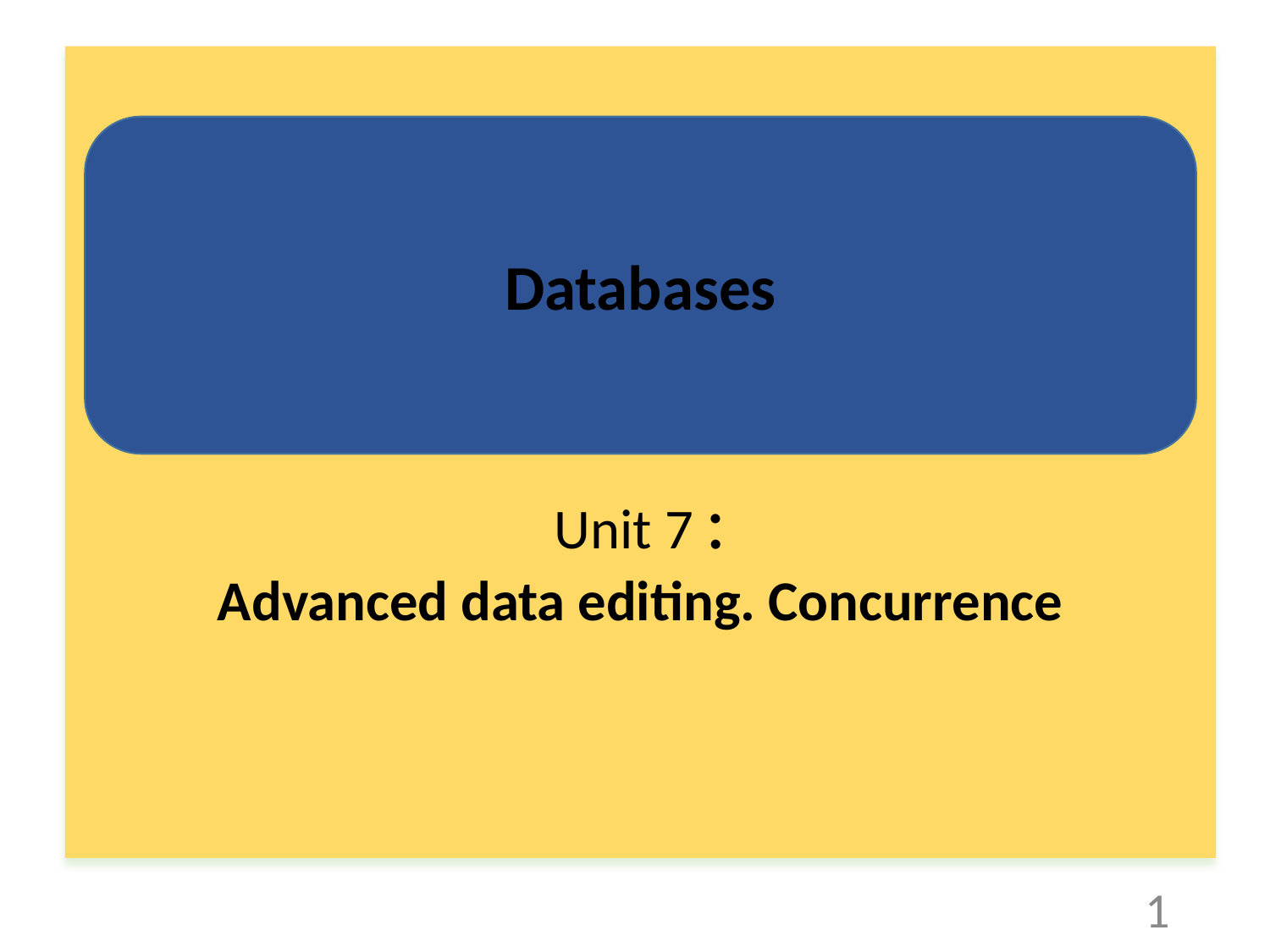

Unit 7 :
Advanced data editing. Concurrence

Databases
1